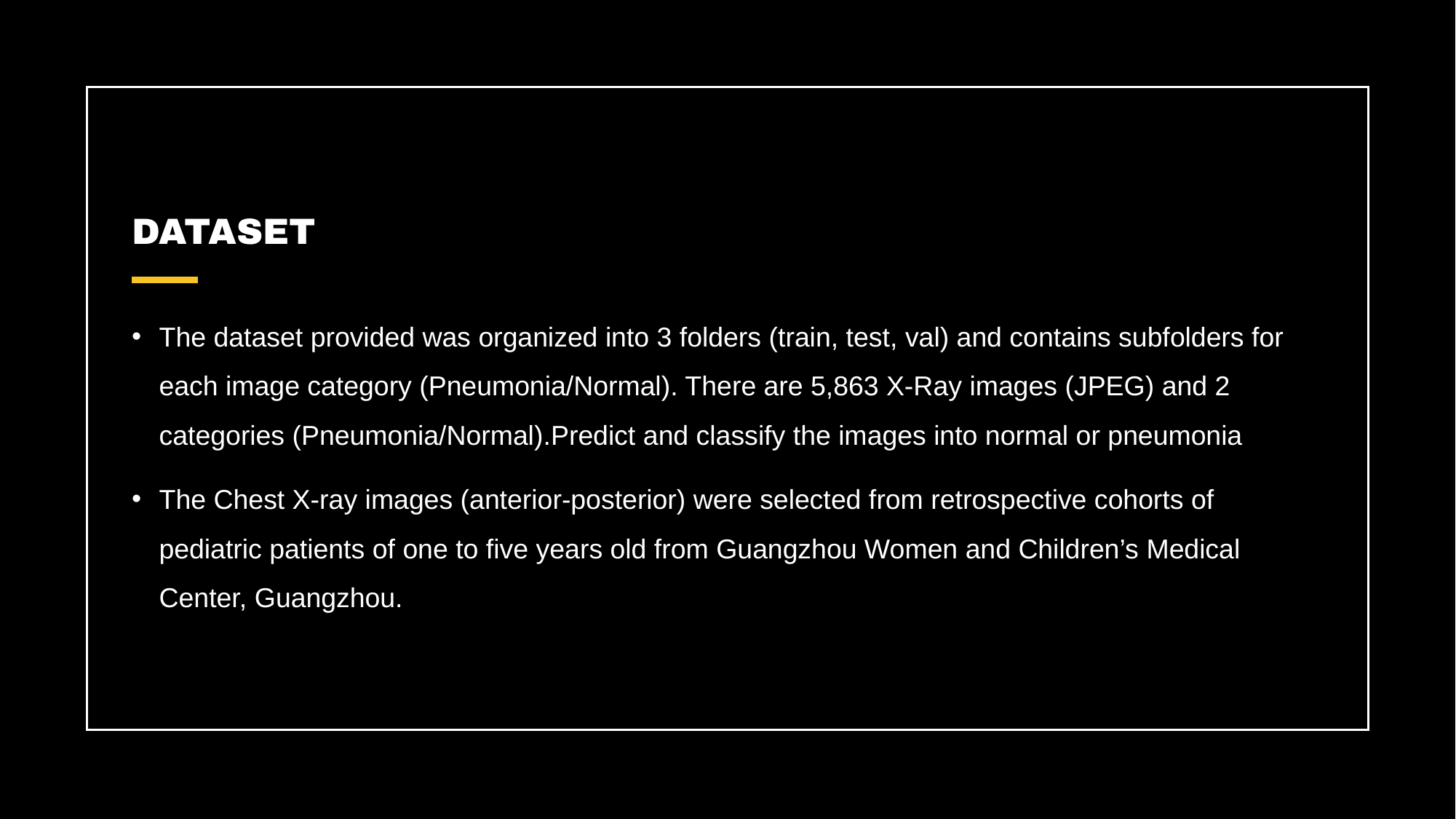

# DATASET
The dataset provided was organized into 3 folders (train, test, val) and contains subfolders for each image category (Pneumonia/Normal). There are 5,863 X-Ray images (JPEG) and 2 categories (Pneumonia/Normal).Predict and classify the images into normal or pneumonia
The Chest X-ray images (anterior-posterior) were selected from retrospective cohorts of pediatric patients of one to five years old from Guangzhou Women and Children’s Medical Center, Guangzhou.